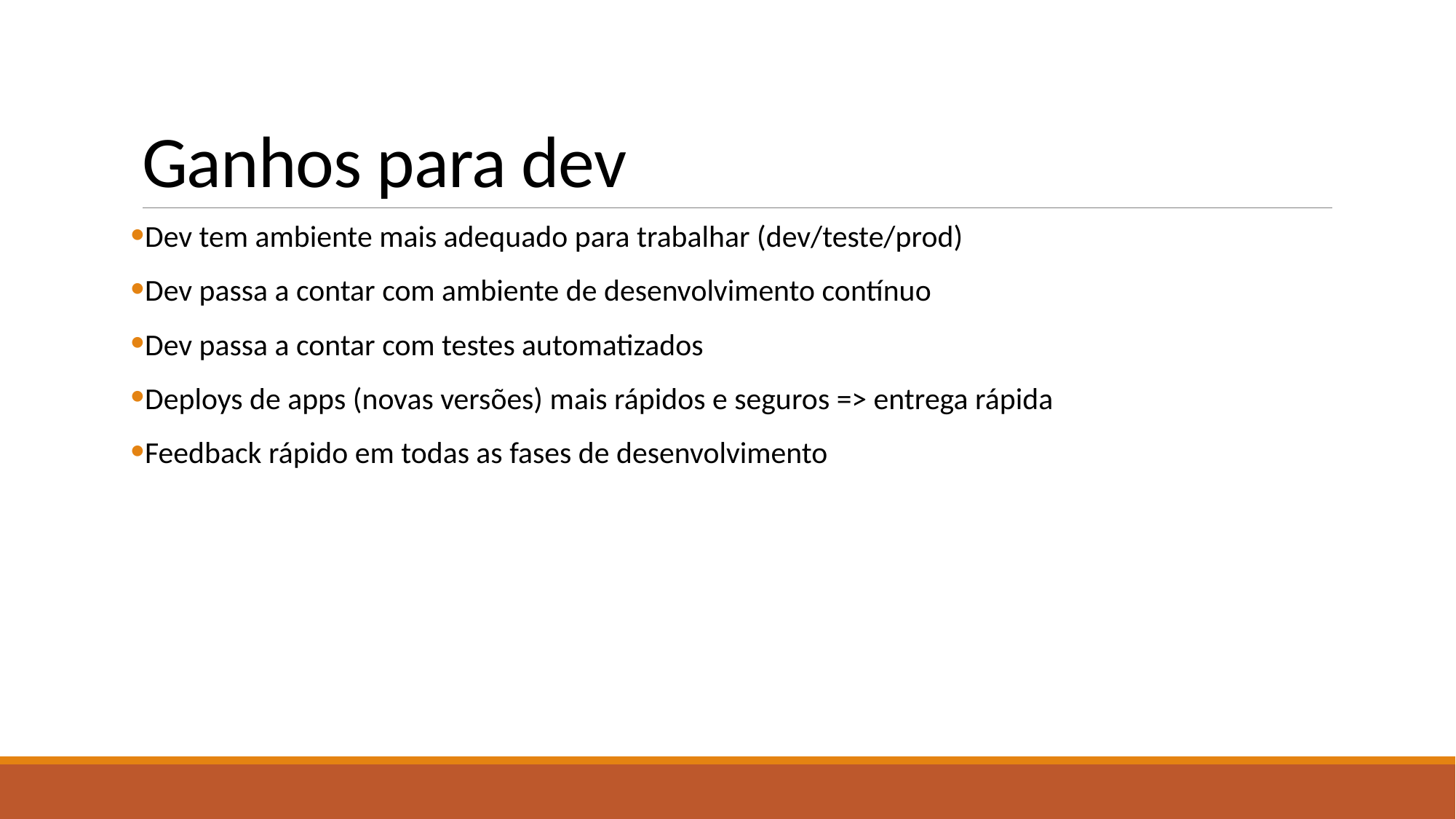

# Ganhos para dev
Dev tem ambiente mais adequado para trabalhar (dev/teste/prod)
Dev passa a contar com ambiente de desenvolvimento contínuo
Dev passa a contar com testes automatizados
Deploys de apps (novas versões) mais rápidos e seguros => entrega rápida
Feedback rápido em todas as fases de desenvolvimento